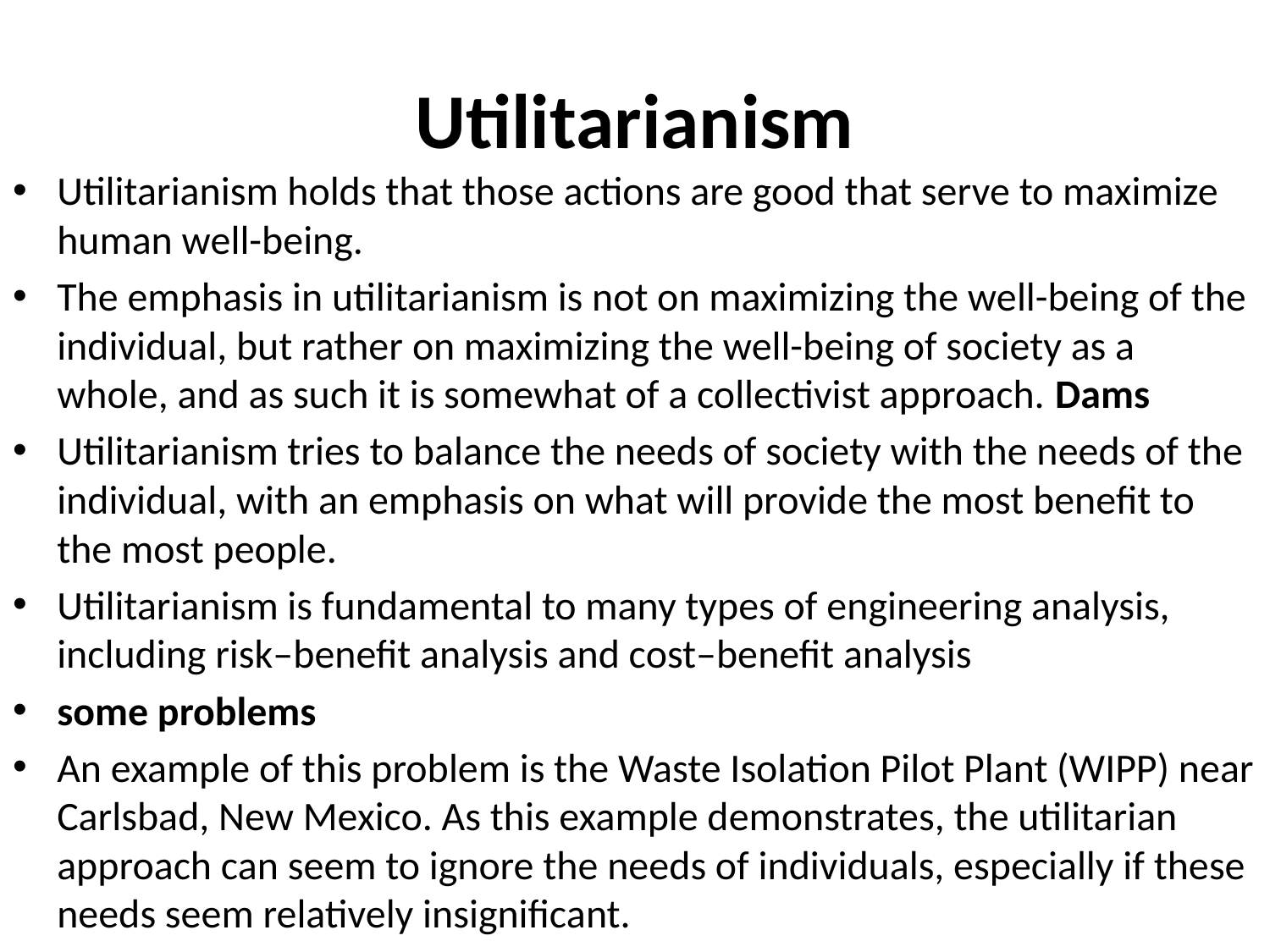

# Utilitarianism
Utilitarianism holds that those actions are good that serve to maximize human well-being.
The emphasis in utilitarianism is not on maximizing the well-being of the individual, but rather on maximizing the well-being of society as a whole, and as such it is somewhat of a collectivist approach. Dams
Utilitarianism tries to balance the needs of society with the needs of the individual, with an emphasis on what will provide the most benefit to the most people.
Utilitarianism is fundamental to many types of engineering analysis, including risk–benefit analysis and cost–benefit analysis
some problems
An example of this problem is the Waste Isolation Pilot Plant (WIPP) near Carlsbad, New Mexico. As this example demonstrates, the utilitarian approach can seem to ignore the needs of individuals, especially if these needs seem relatively insignificant.